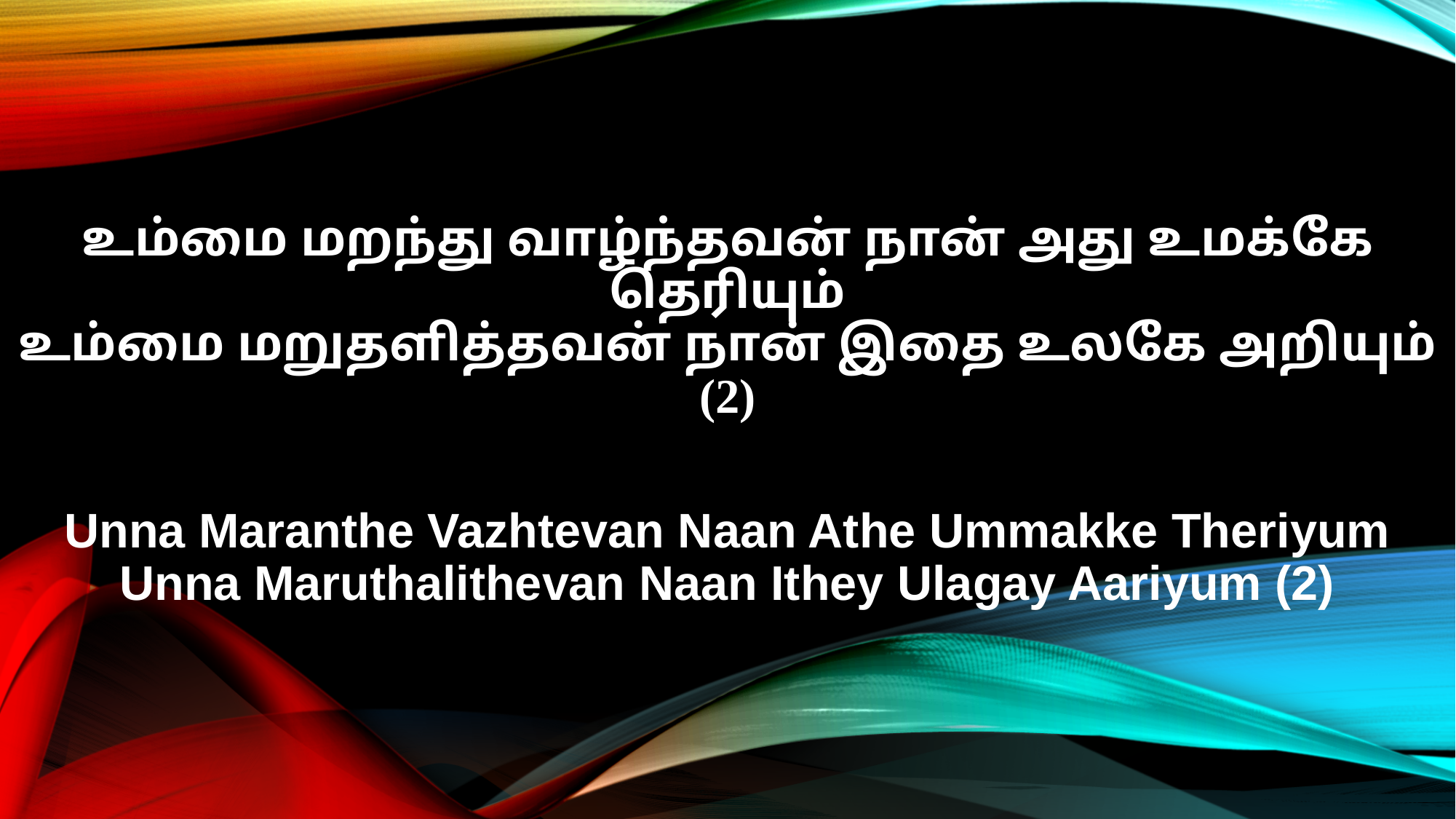

உம்மை மறந்து வாழ்ந்தவன் நான் அது உமக்கே தெரியும்
உம்மை மறுதளித்தவன் நான் இதை உலகே அறியும் (2)

Unna Maranthe Vazhtevan Naan Athe Ummakke Theriyum
Unna Maruthalithevan Naan Ithey Ulagay Aariyum (2)